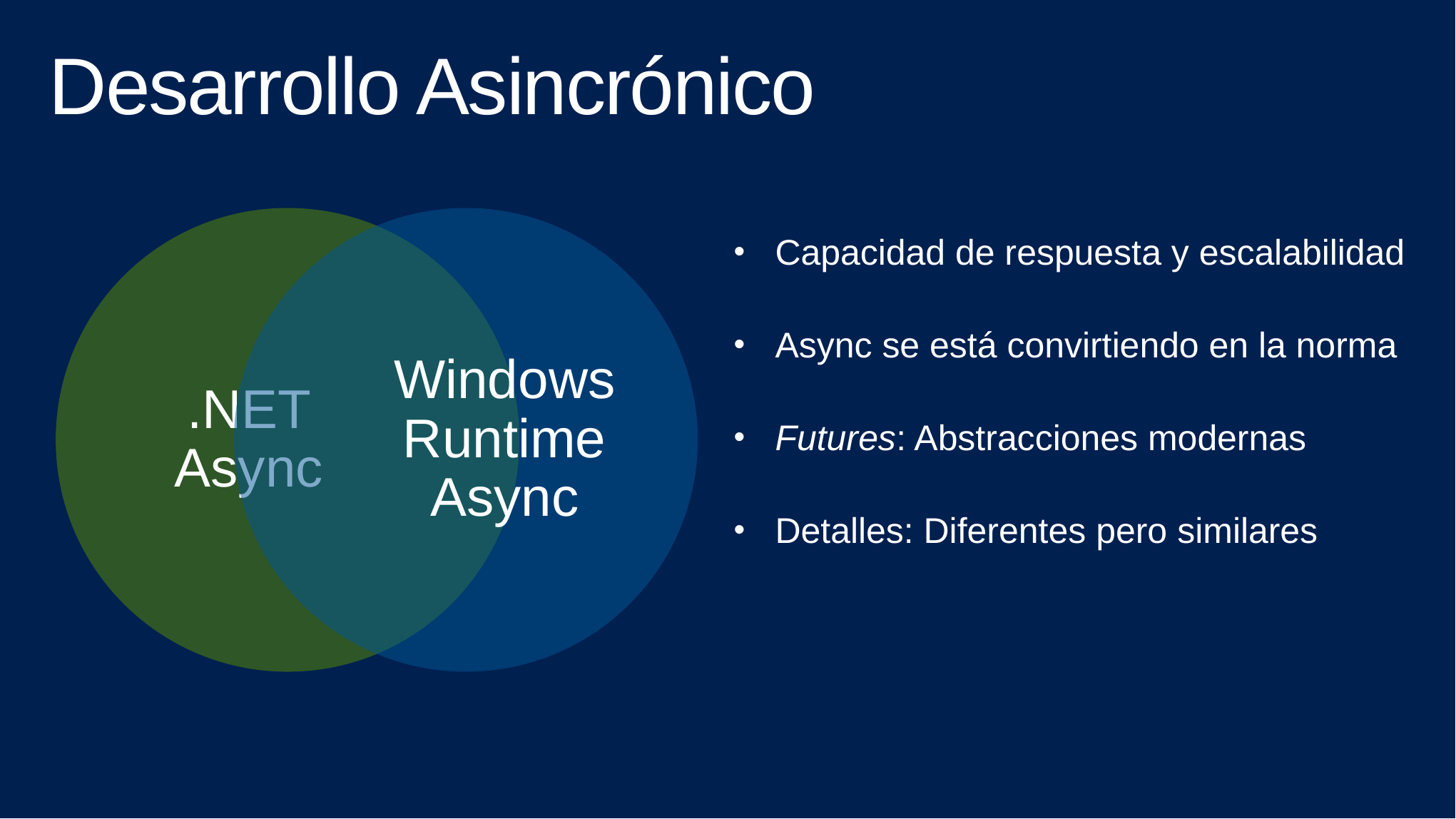

# Desarrollo Asincrónico
Capacidad de respuesta y escalabilidad
Async se está convirtiendo en la norma
Futures: Abstracciones modernas
Detalles: Diferentes pero similares
.NET Async
Windows Runtime Async